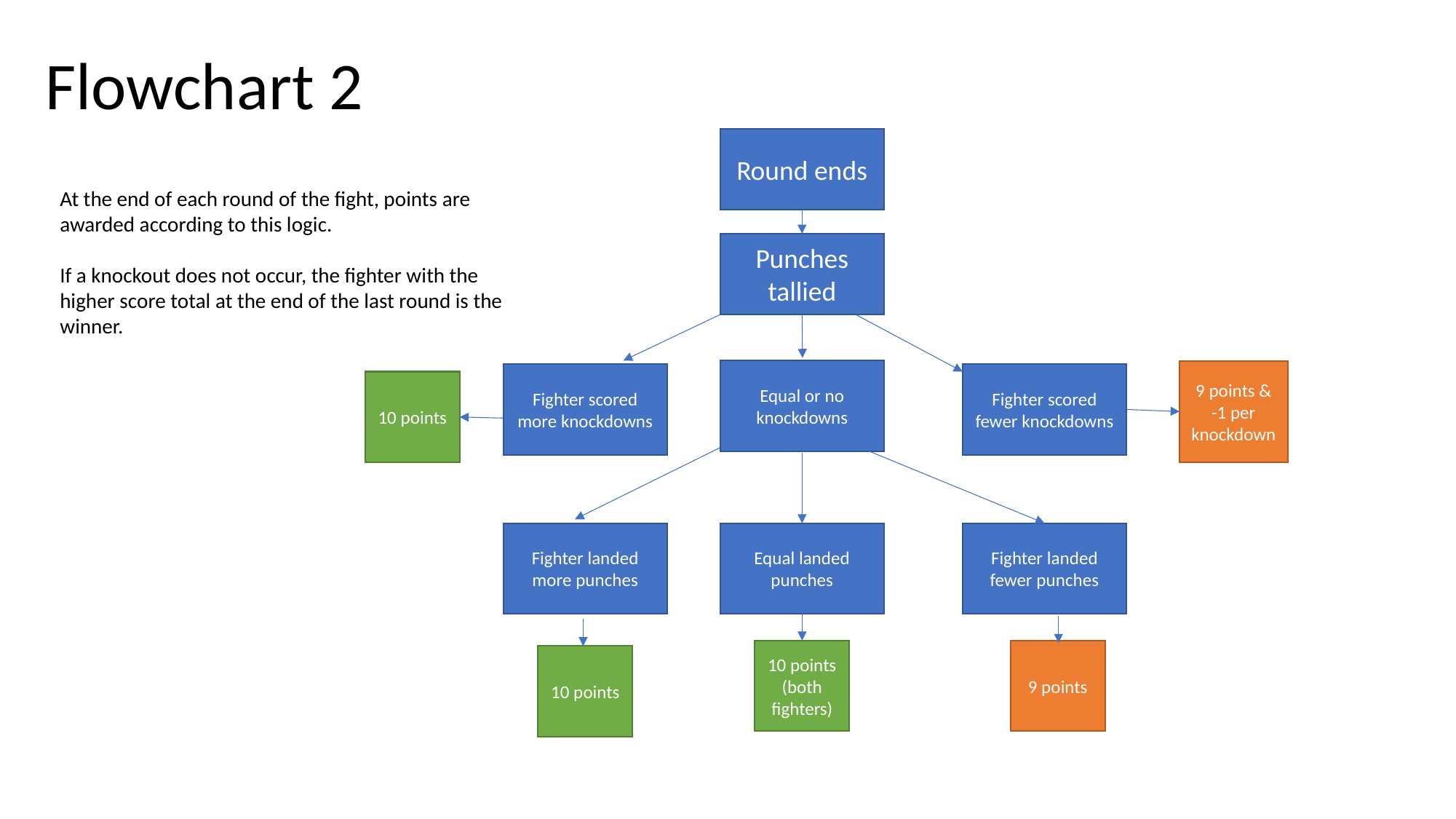

# Flowchart 2
Round ends
At the end of each round of the fight, points are awarded according to this logic.

If a knockout does not occur, the fighter with the higher score total at the end of the last round is the winner.
Punches tallied
Equal or no knockdowns
9 points &
-1 per knockdown
Fighter scored more knockdowns
Fighter scored fewer knockdowns
10 points
Equal landed punches
Fighter landed fewer punches
Fighter landed more punches
9 points
10 points
(both fighters)
10 points